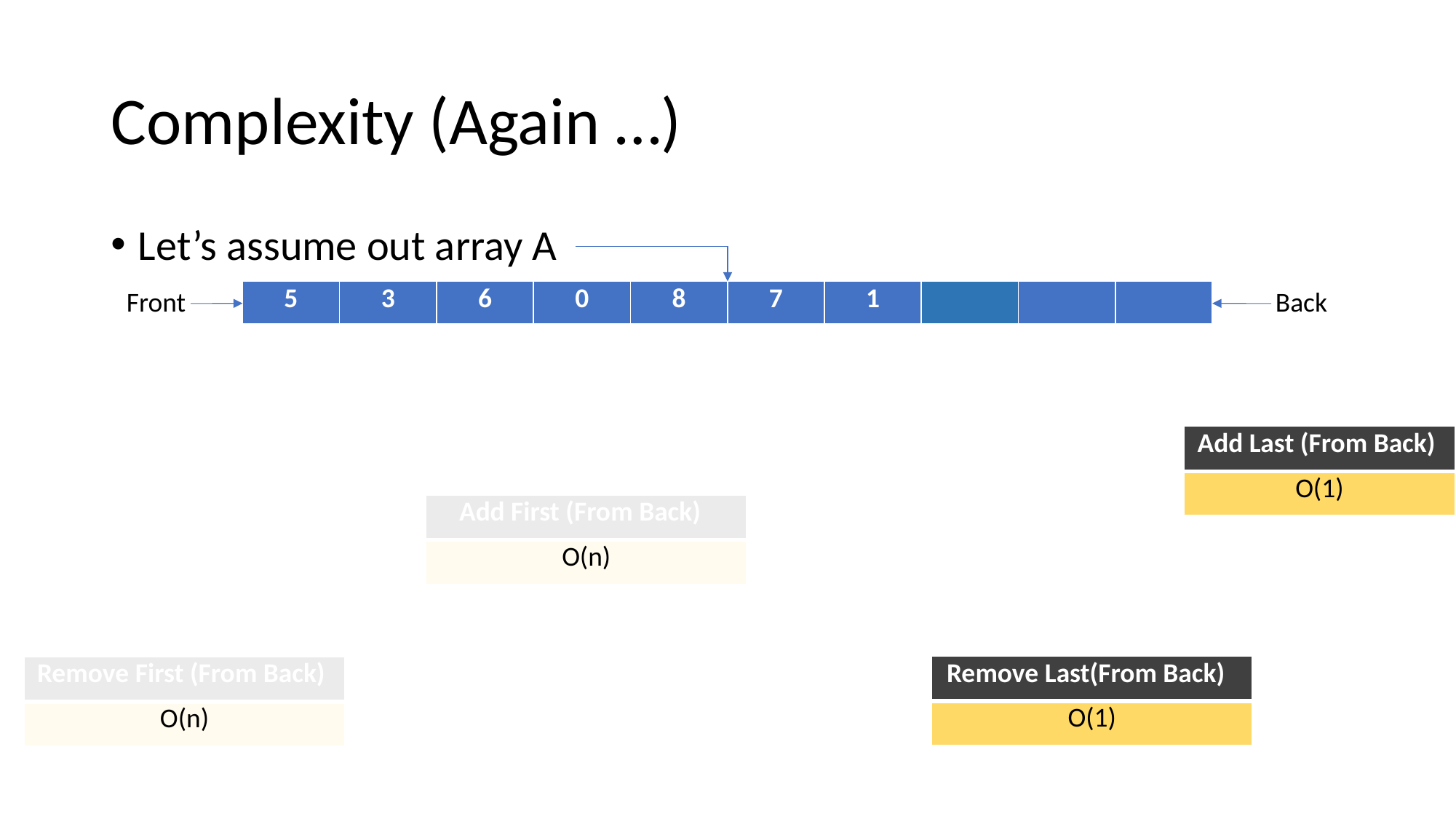

# Complexity (Again …)
Let’s assume out array A

Front
Back
| 5 | 3 | 6 | 0 | 8 | 7 | 1 |  |  |  |
| --- | --- | --- | --- | --- | --- | --- | --- | --- | --- |
| Add Last (From Back) |
| --- |
| O(1) |
| Add First (From Back) |
| --- |
| O(n) |
| Remove Last(From Back) |
| --- |
| O(1) |
| Remove First (From Back) |
| --- |
| O(n) |